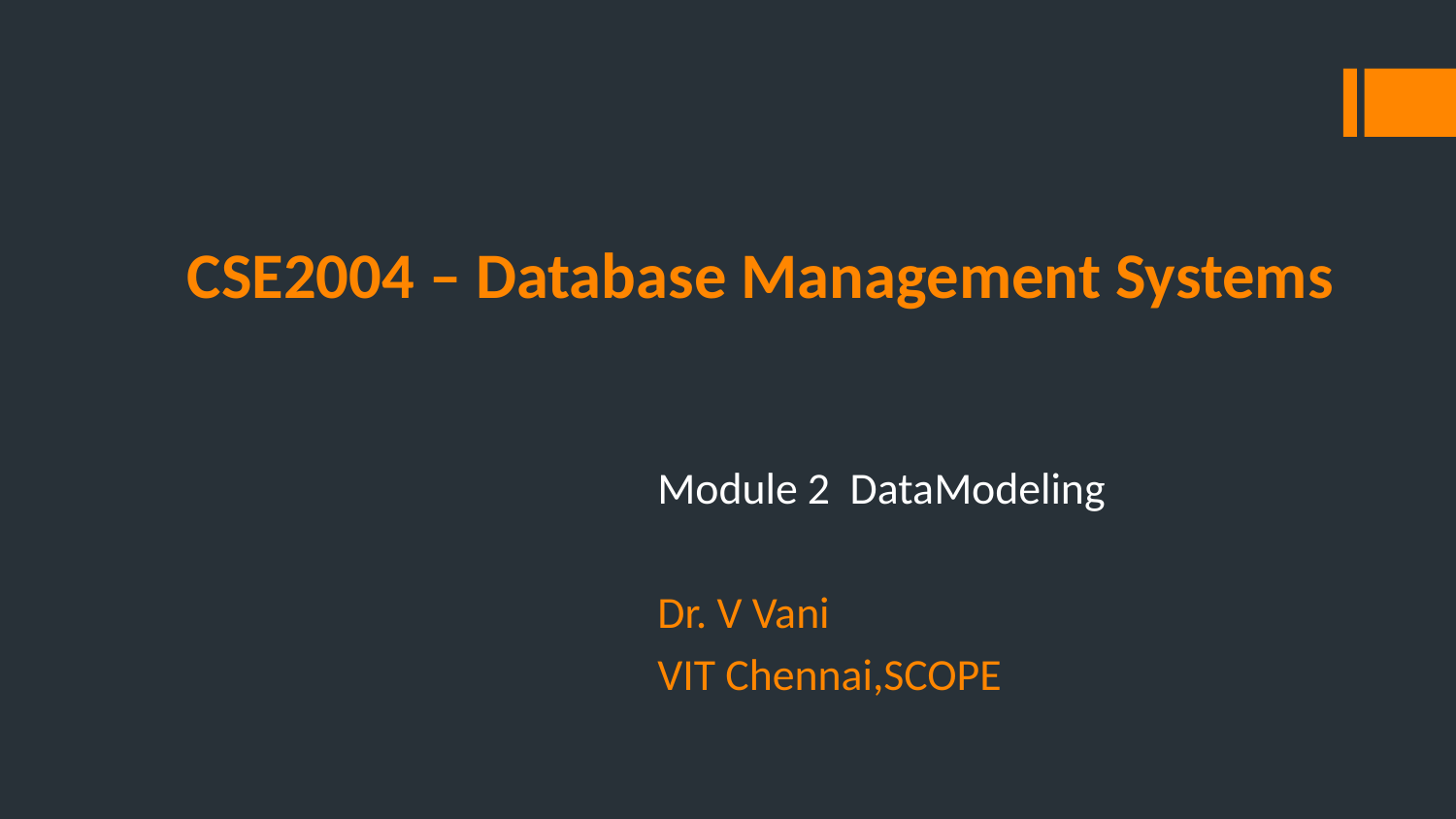

# CSE2004 – Database Management Systems
Module 2  DataModeling

Dr. V Vani
VIT Chennai,SCOPE